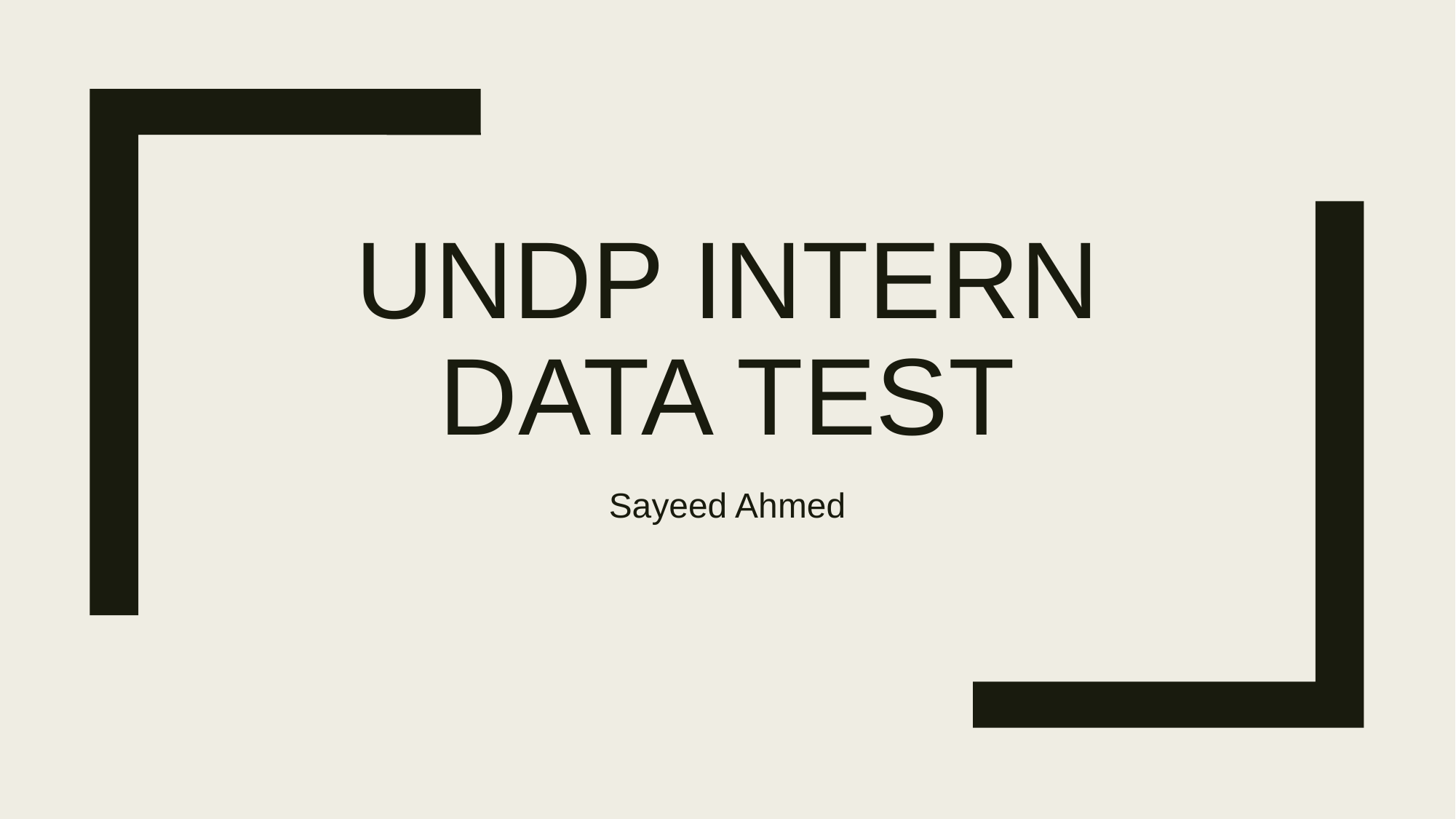

# UNDP Intern Data Test
Sayeed Ahmed